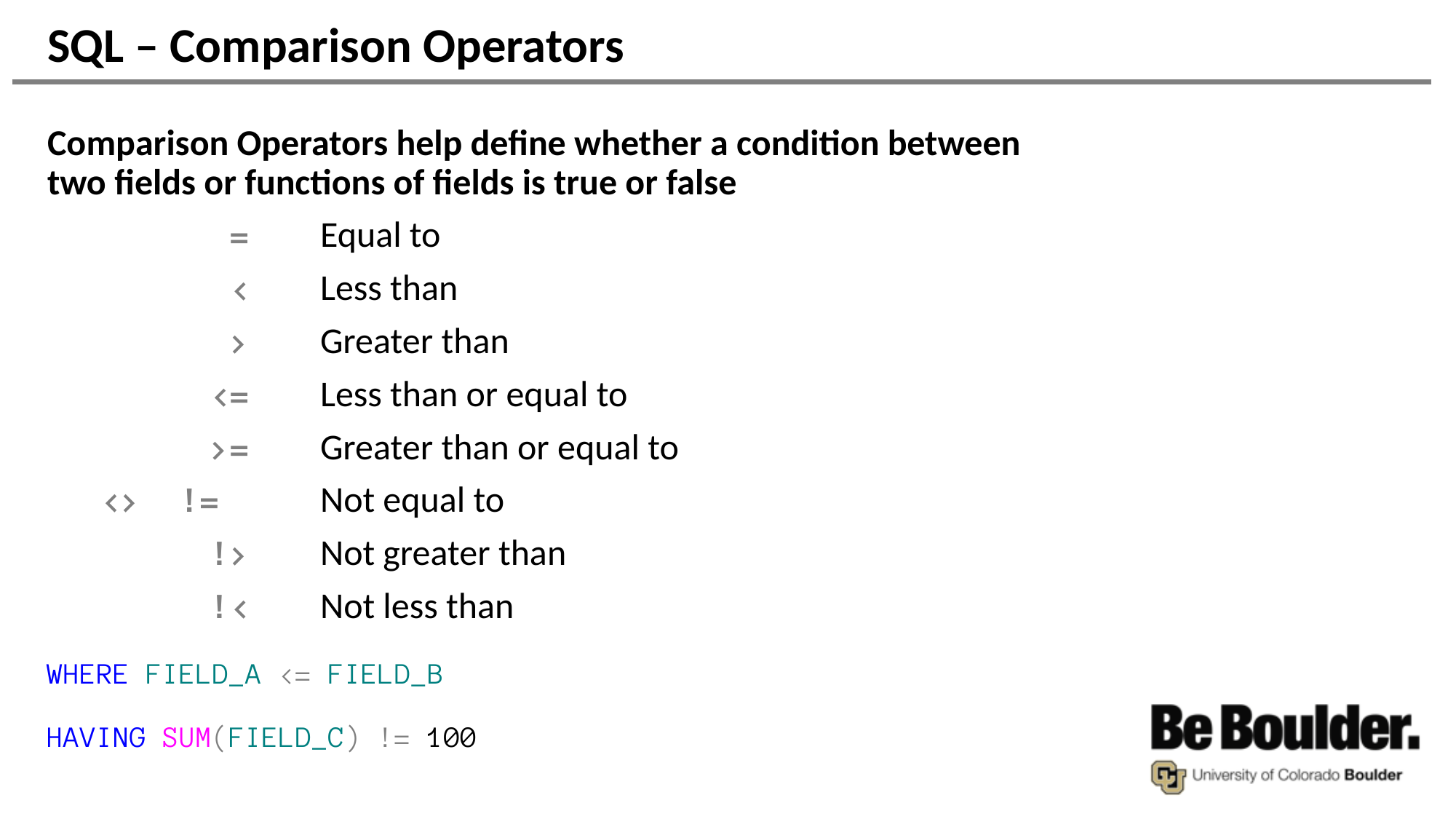

# SQL – Comparison Operators
Comparison Operators help define whether a condition between two fields or functions of fields is true or false
	 =	Equal to
	 <	Less than
	 > 	Greater than
	<=	Less than or equal to
	>=	Greater than or equal to
<>  !=	Not equal to
	!>	Not greater than
	!<	Not less than
WHERE FIELD_A <= FIELD_B
HAVING SUM(FIELD_C) != 100